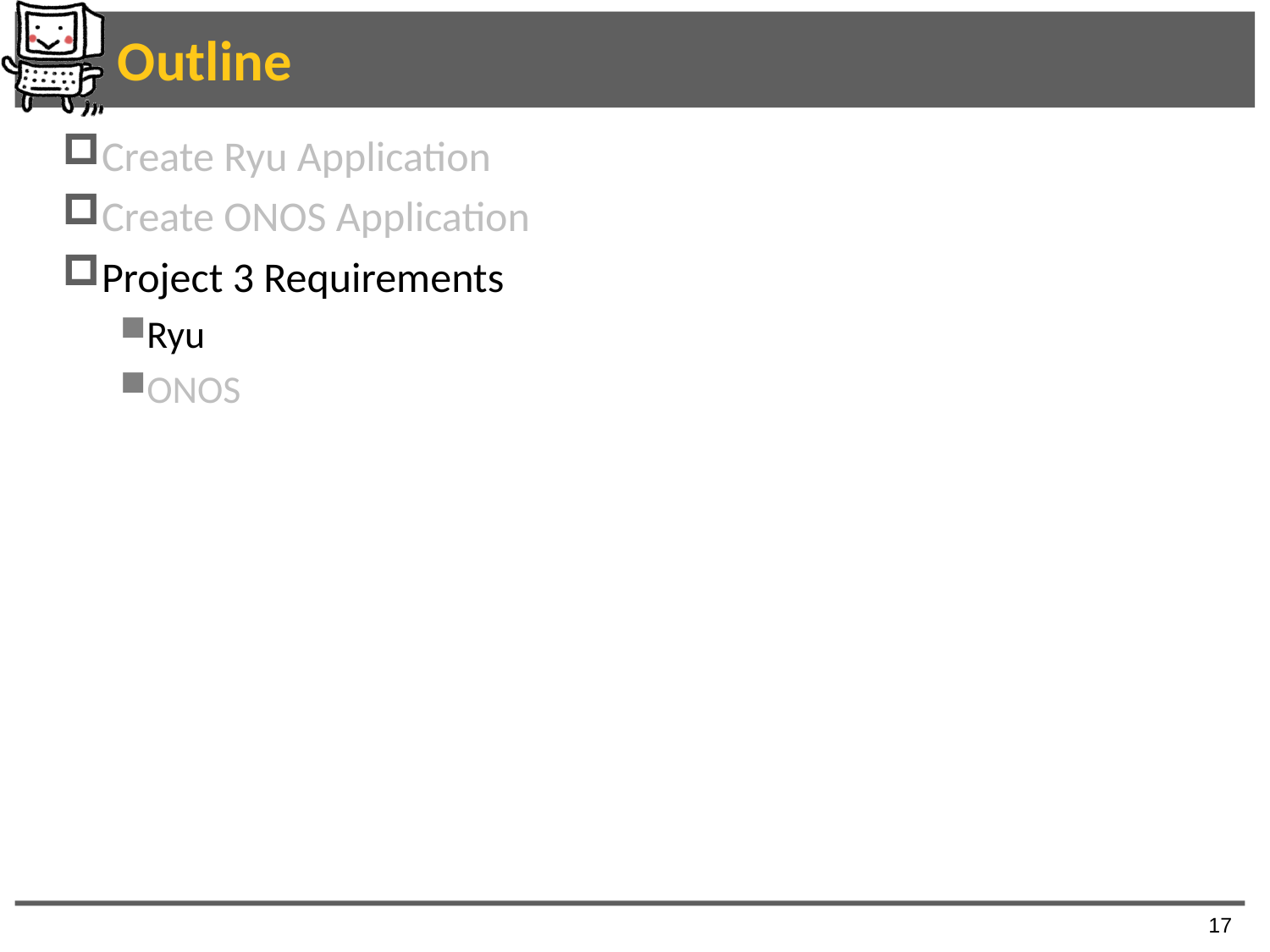

# Outline
Create Ryu Application
Create ONOS Application
Project 3 Requirements
Ryu
ONOS
17